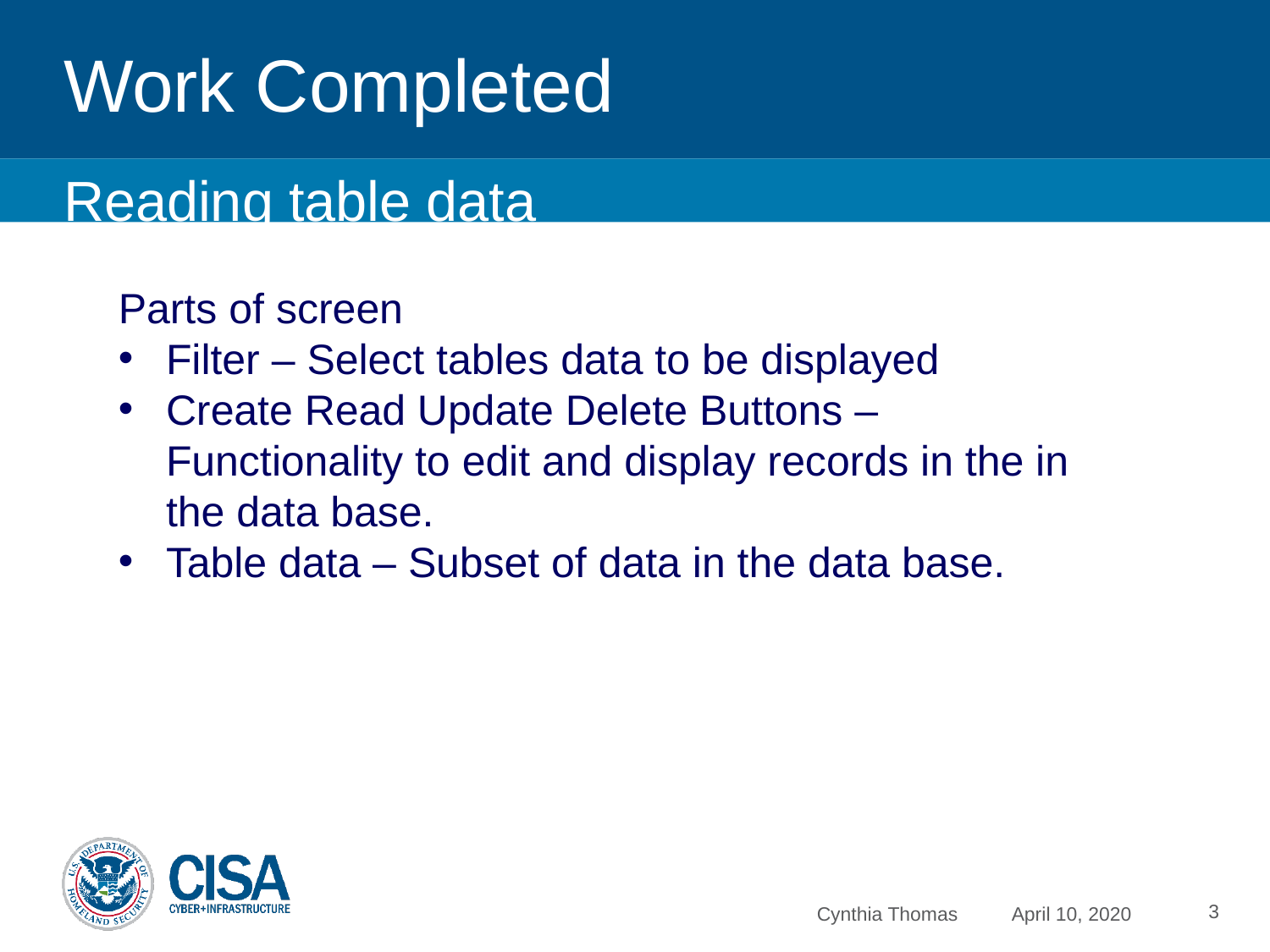

# Work Completed
Reading table data
Parts of screen
Filter – Select tables data to be displayed
Create Read Update Delete Buttons – Functionality to edit and display records in the in the data base.
Table data – Subset of data in the data base.
F
3